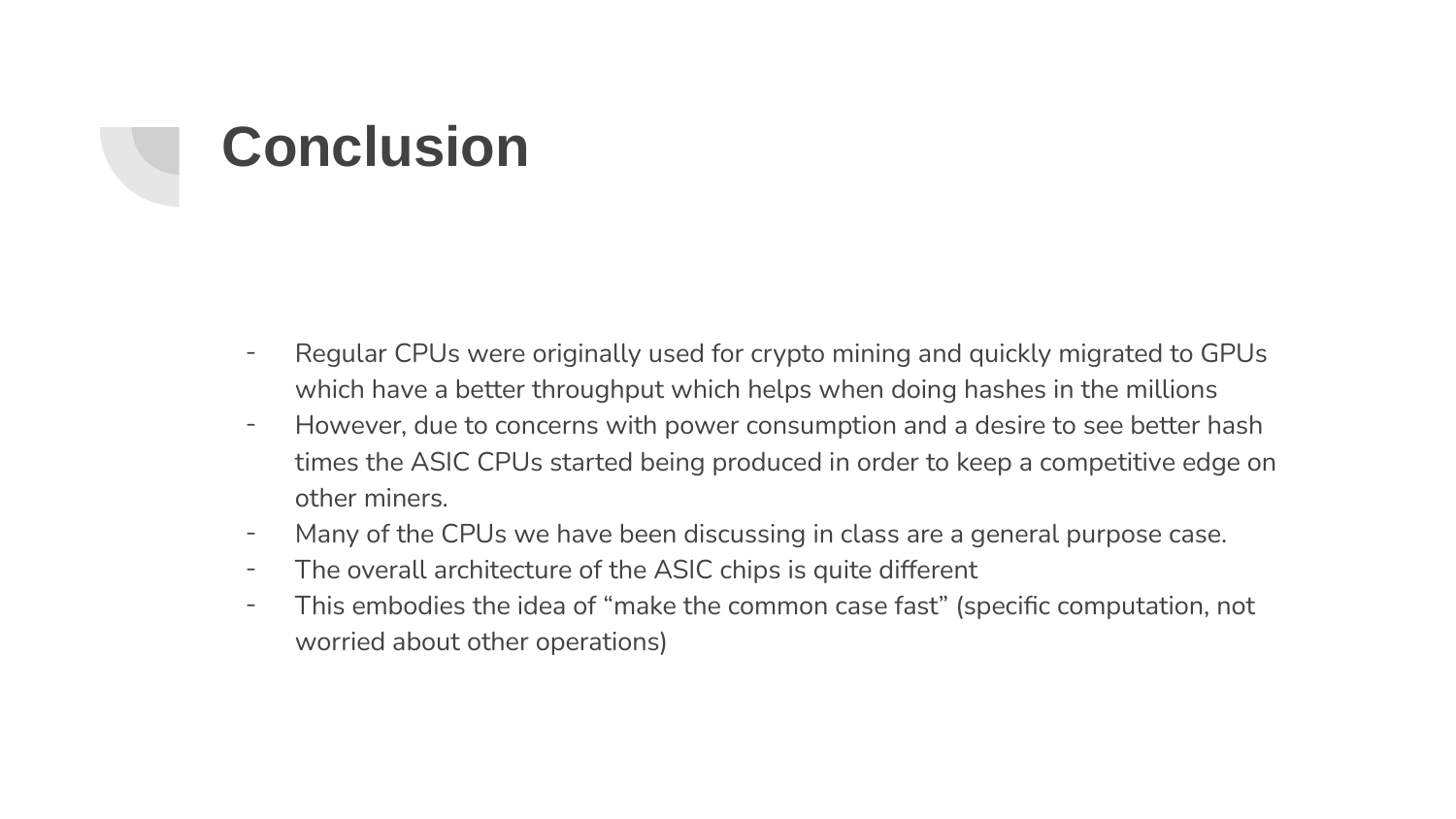

# Conclusion
Regular CPUs were originally used for crypto mining and quickly migrated to GPUs which have a better throughput which helps when doing hashes in the millions
However, due to concerns with power consumption and a desire to see better hash times the ASIC CPUs started being produced in order to keep a competitive edge on other miners.
Many of the CPUs we have been discussing in class are a general purpose case.
The overall architecture of the ASIC chips is quite different
This embodies the idea of “make the common case fast” (specific computation, not worried about other operations)